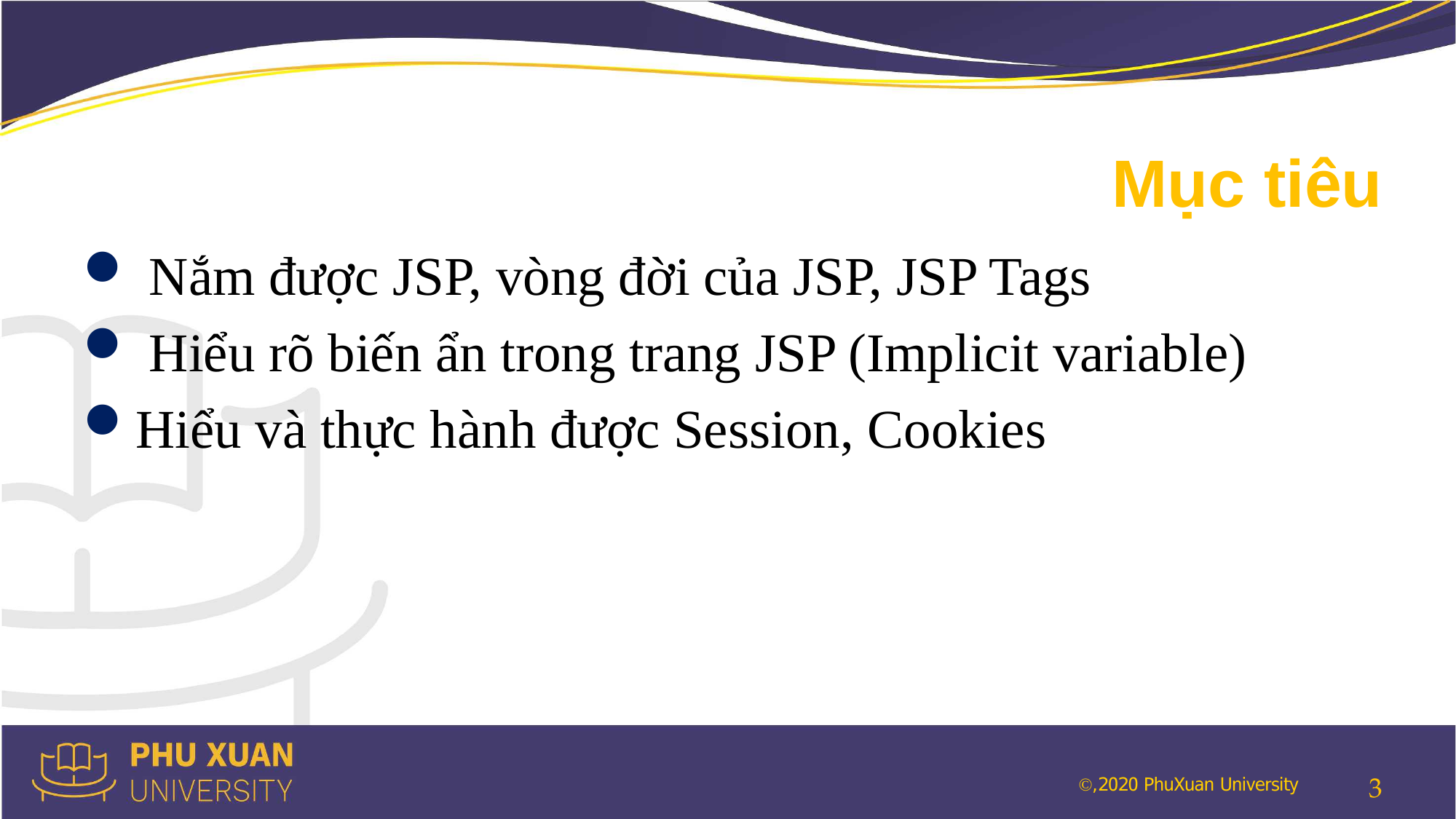

# Mục tiêu
 Nắm được JSP, vòng đời của JSP, JSP Tags
 Hiểu rõ biến ẩn trong trang JSP (Implicit variable)
Hiểu và thực hành được Session, Cookies

3